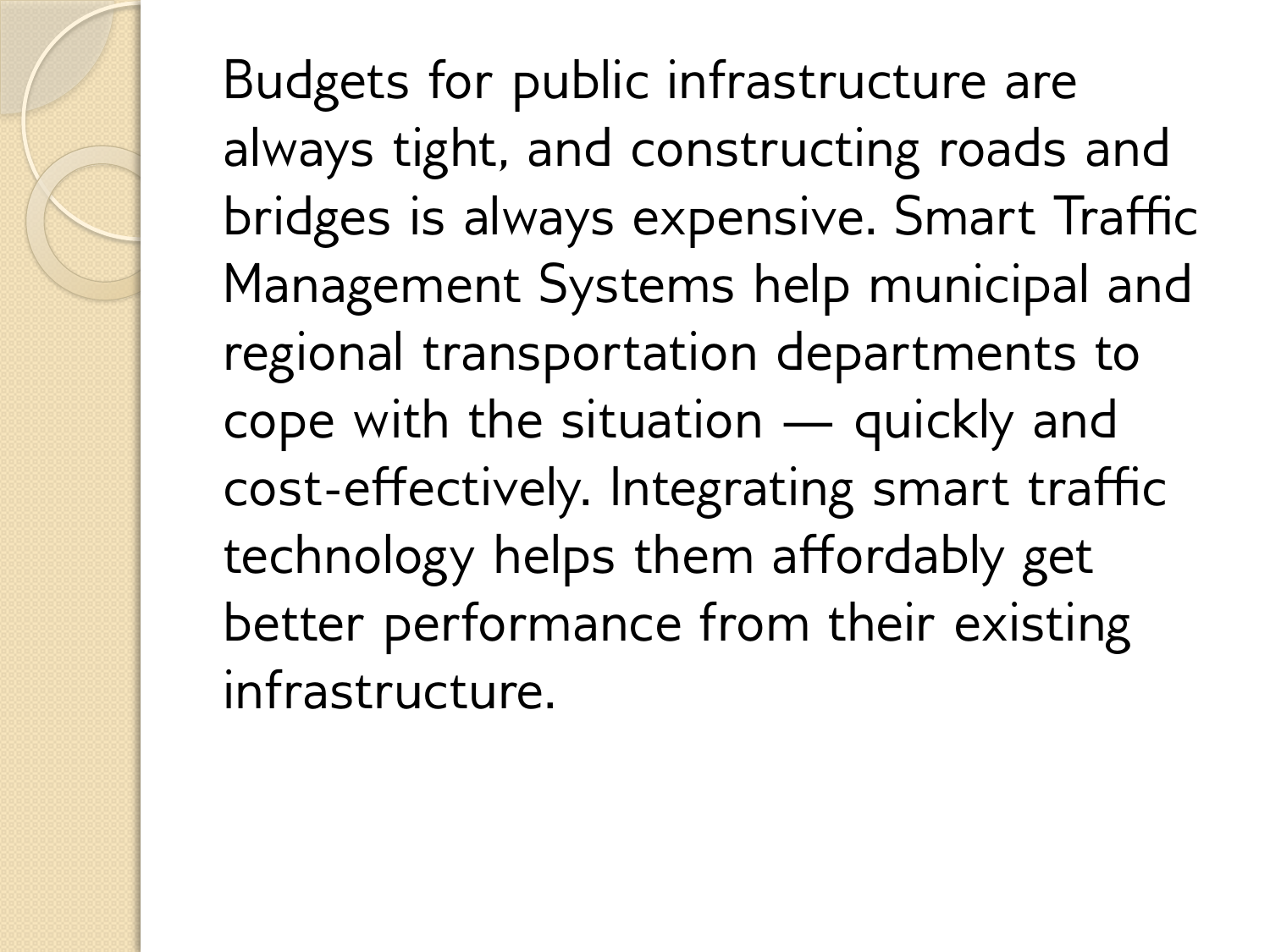

Budgets for public infrastructure are always tight, and constructing roads and bridges is always expensive. Smart Traffic Management Systems help municipal and regional transportation departments to cope with the situation — quickly and cost-effectively. Integrating smart traffic technology helps them affordably get better performance from their existing infrastructure.